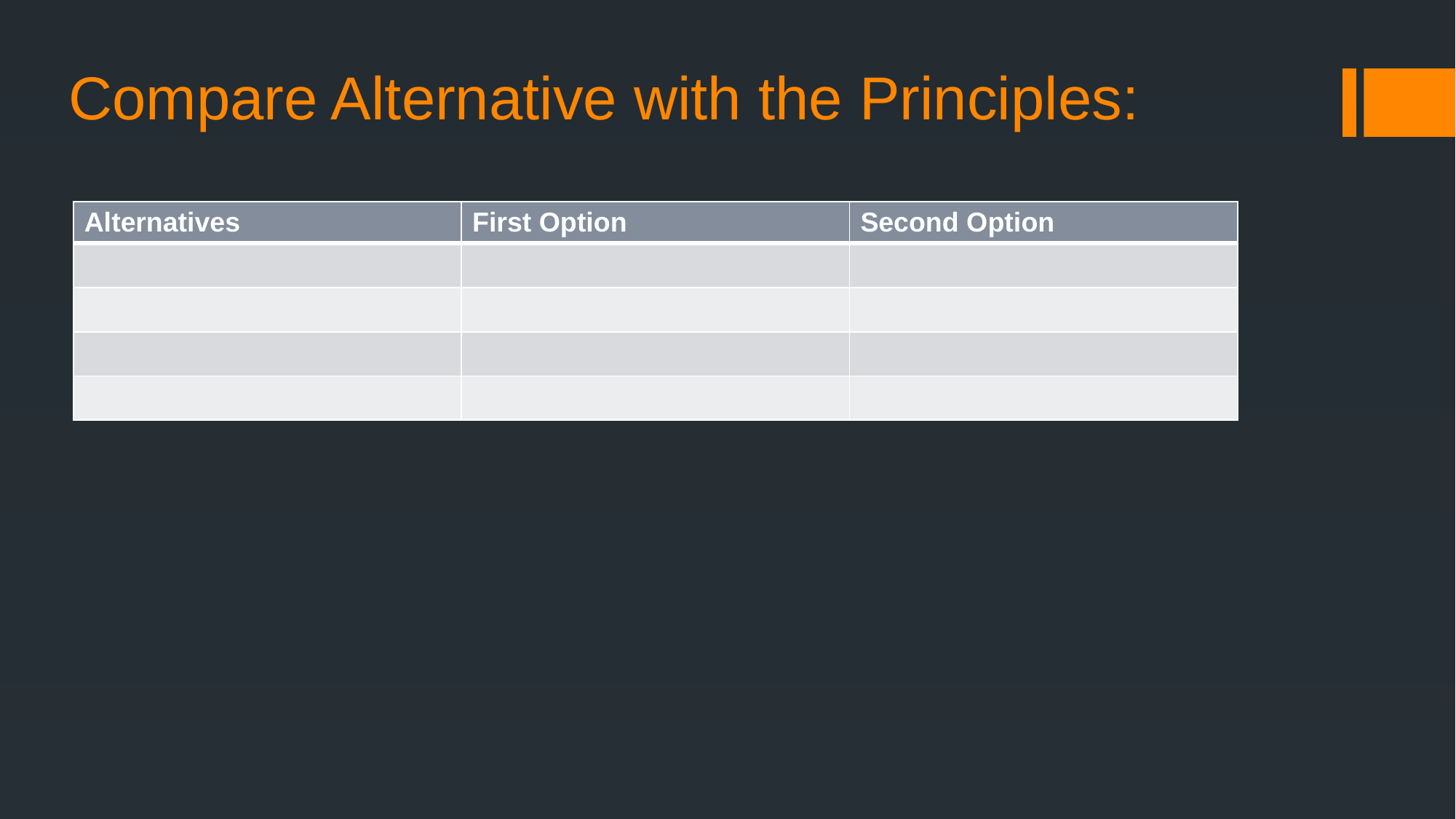

# Compare Alternative with the Principles:
| Alternatives | First Option | Second Option |
| --- | --- | --- |
|  |  |  |
|  |  |  |
|  |  |  |
|  |  |  |